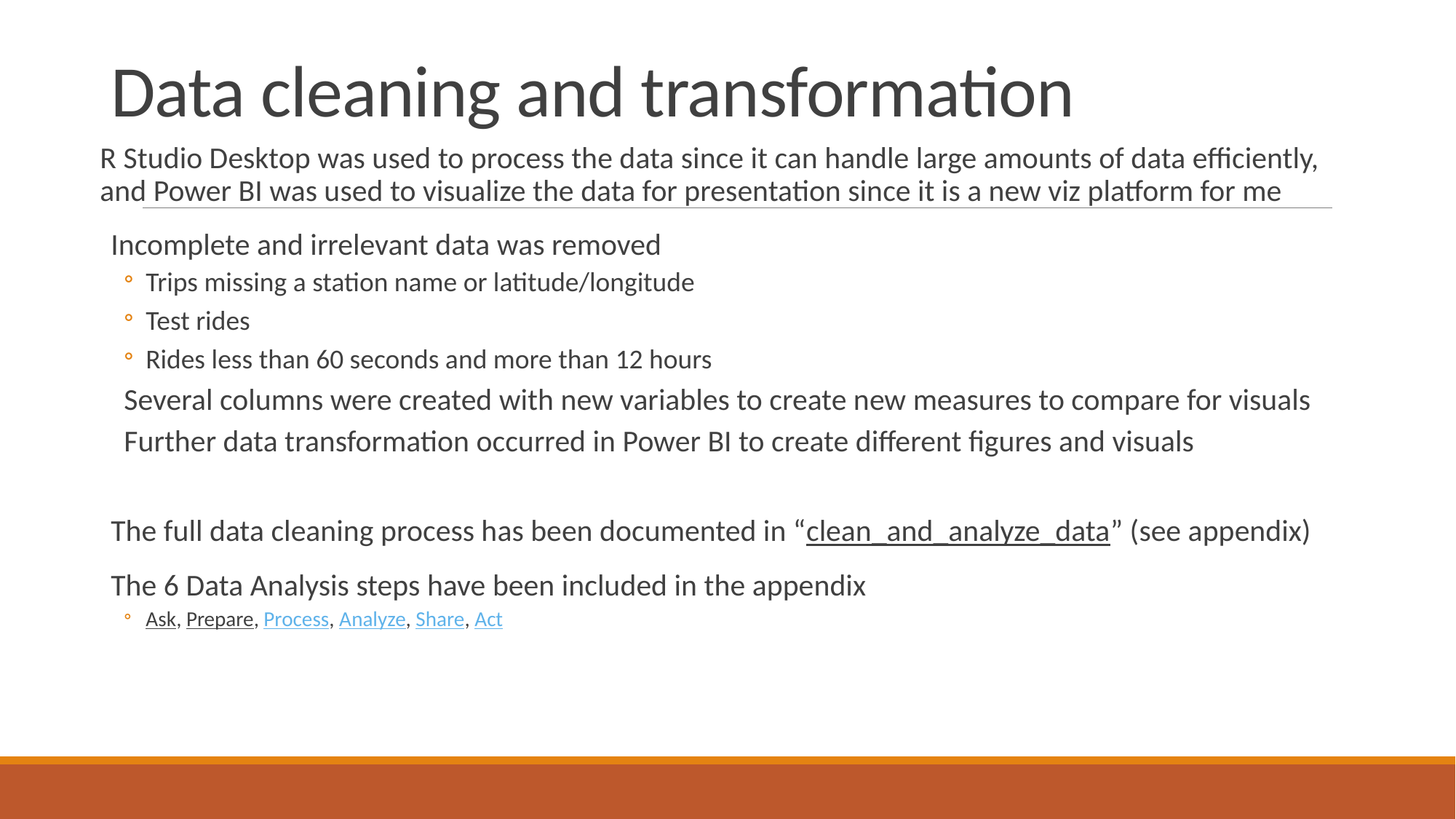

# Data cleaning and transformation
R Studio Desktop was used to process the data since it can handle large amounts of data efficiently, and Power BI was used to visualize the data for presentation since it is a new viz platform for me
Incomplete and irrelevant data was removed
Trips missing a station name or latitude/longitude
Test rides
Rides less than 60 seconds and more than 12 hours
Several columns were created with new variables to create new measures to compare for visuals
Further data transformation occurred in Power BI to create different figures and visuals
The full data cleaning process has been documented in “clean_and_analyze_data” (see appendix)
The 6 Data Analysis steps have been included in the appendix
Ask, Prepare, Process, Analyze, Share, Act